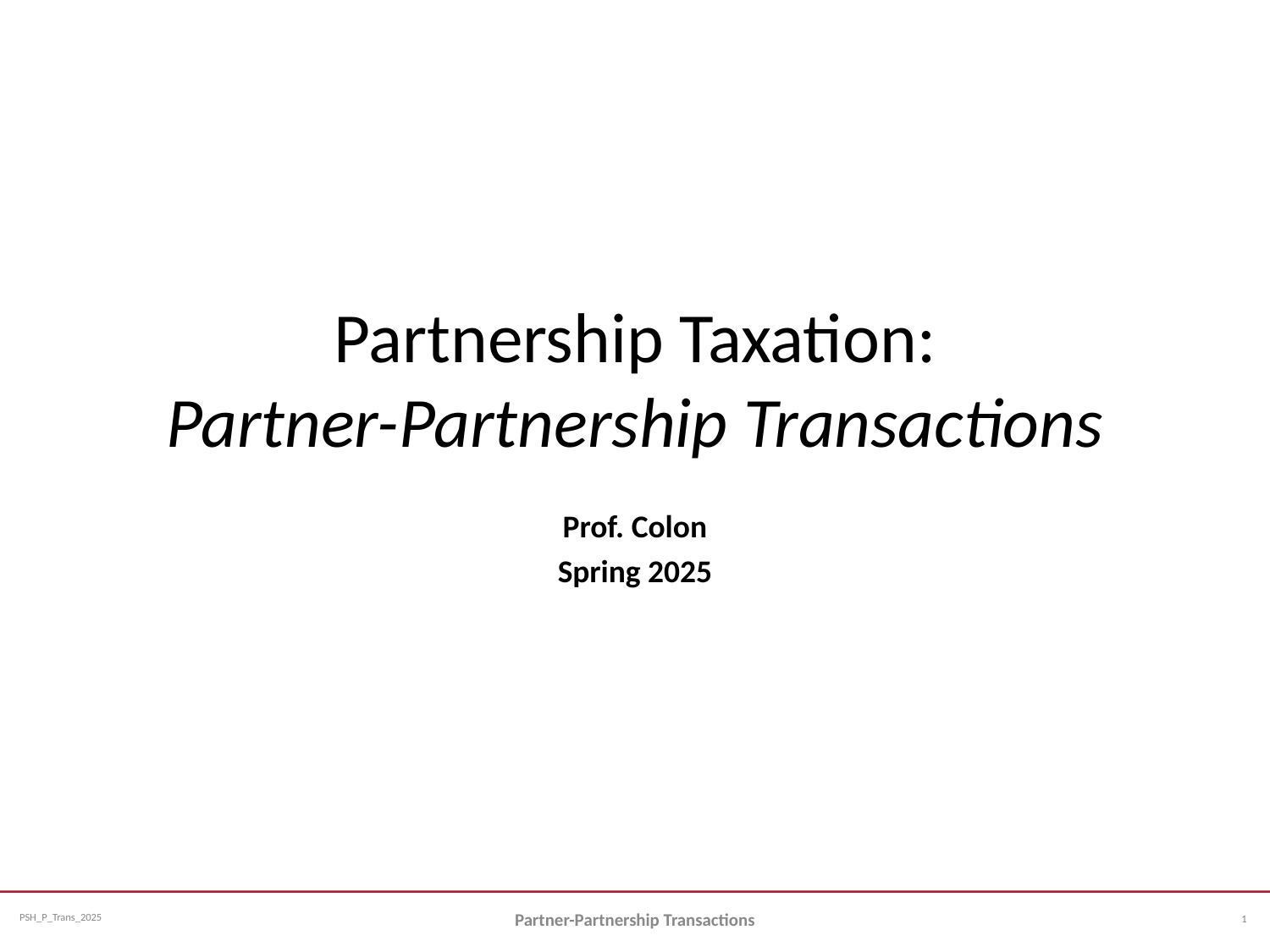

Partnership Taxation:
Partner-Partnership Transactions
Prof. Colon
Spring 2025

1
Partner-Partnership Transactions